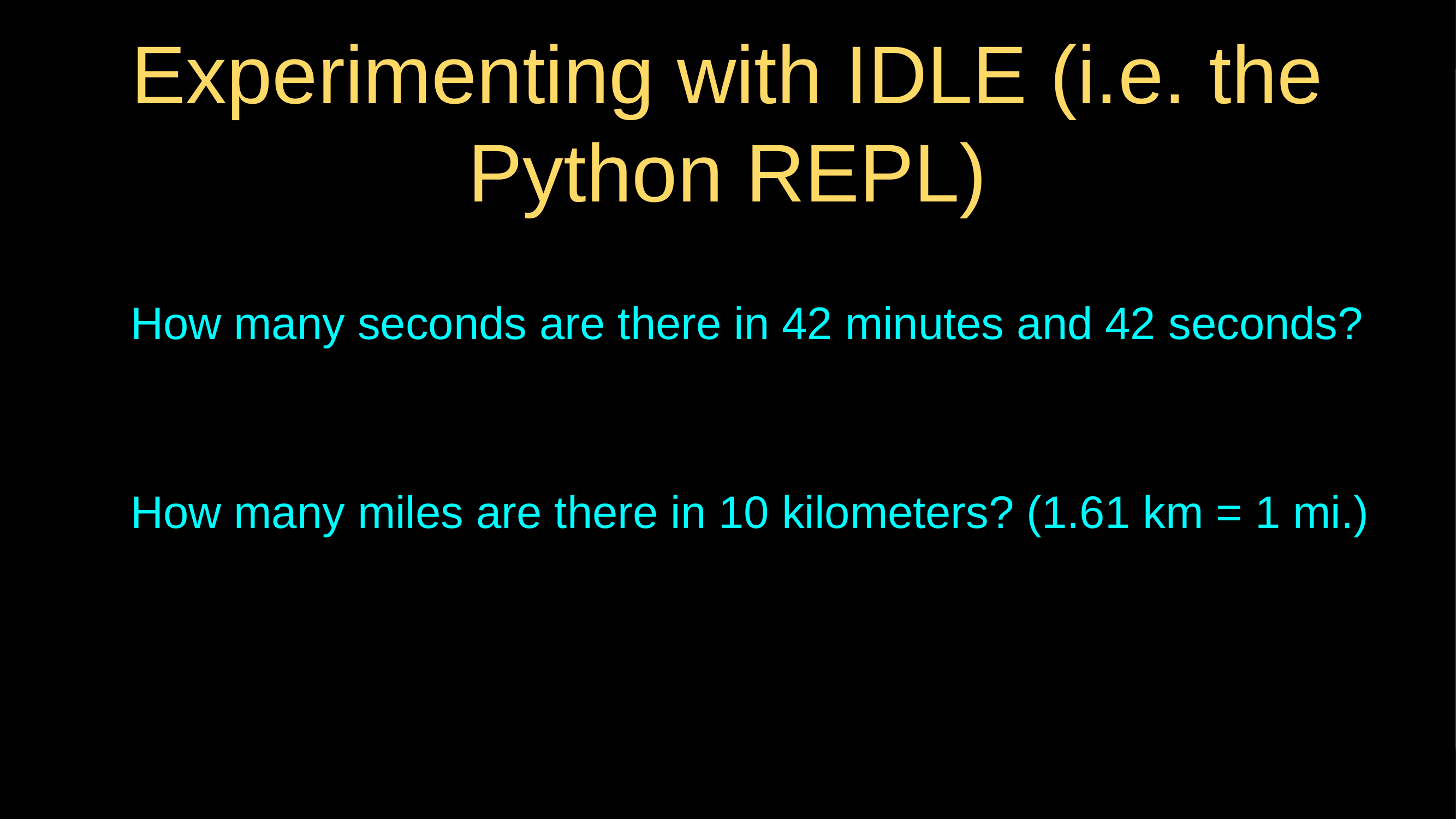

# Experimenting with IDLE (i.e. the Python REPL)
How many seconds are there in 42 minutes and 42 seconds?

How many miles are there in 10 kilometers? (1.61 km = 1 mi.)